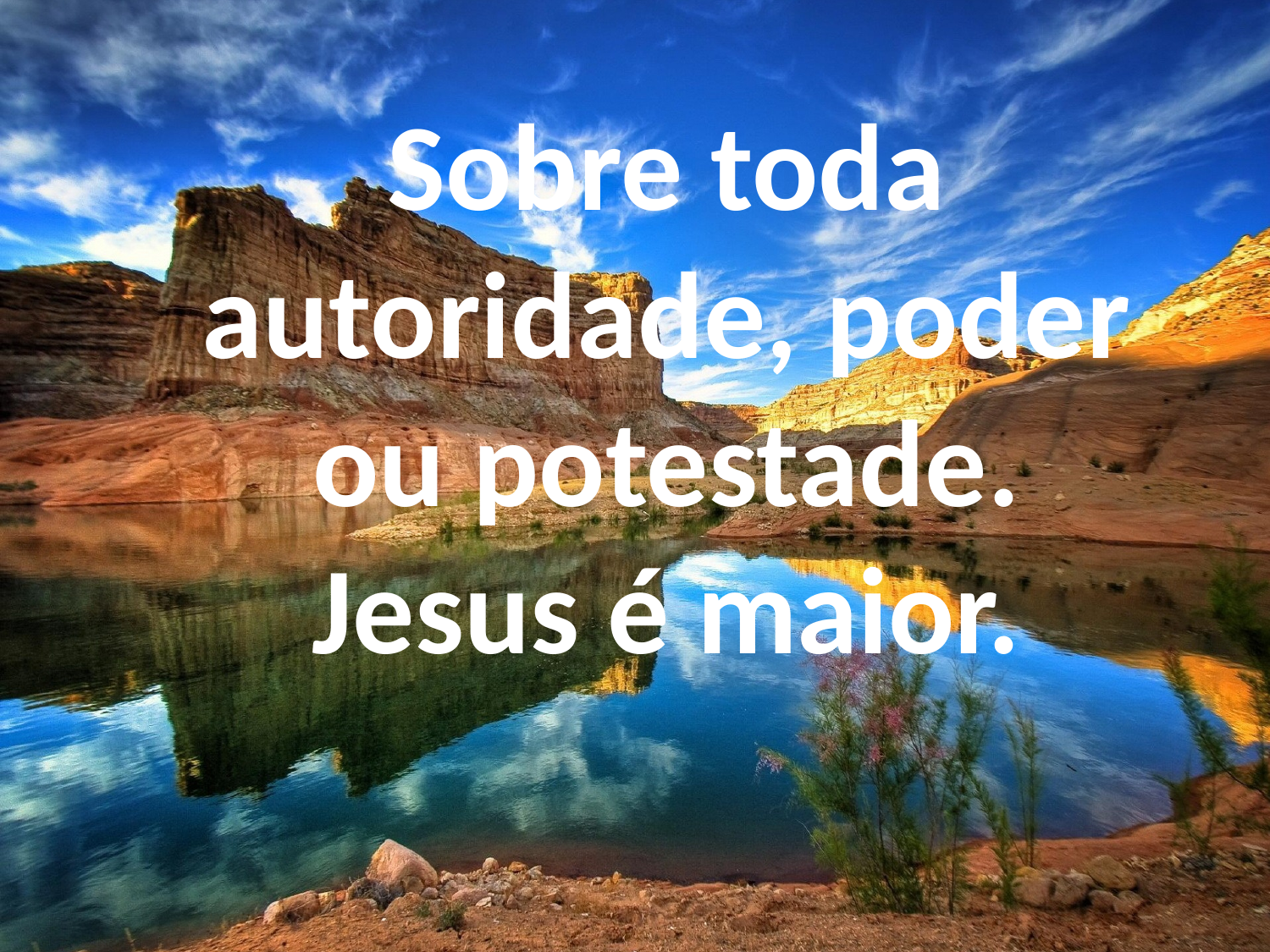

Sobre toda autoridade, poder ou potestade.
Jesus é maior.